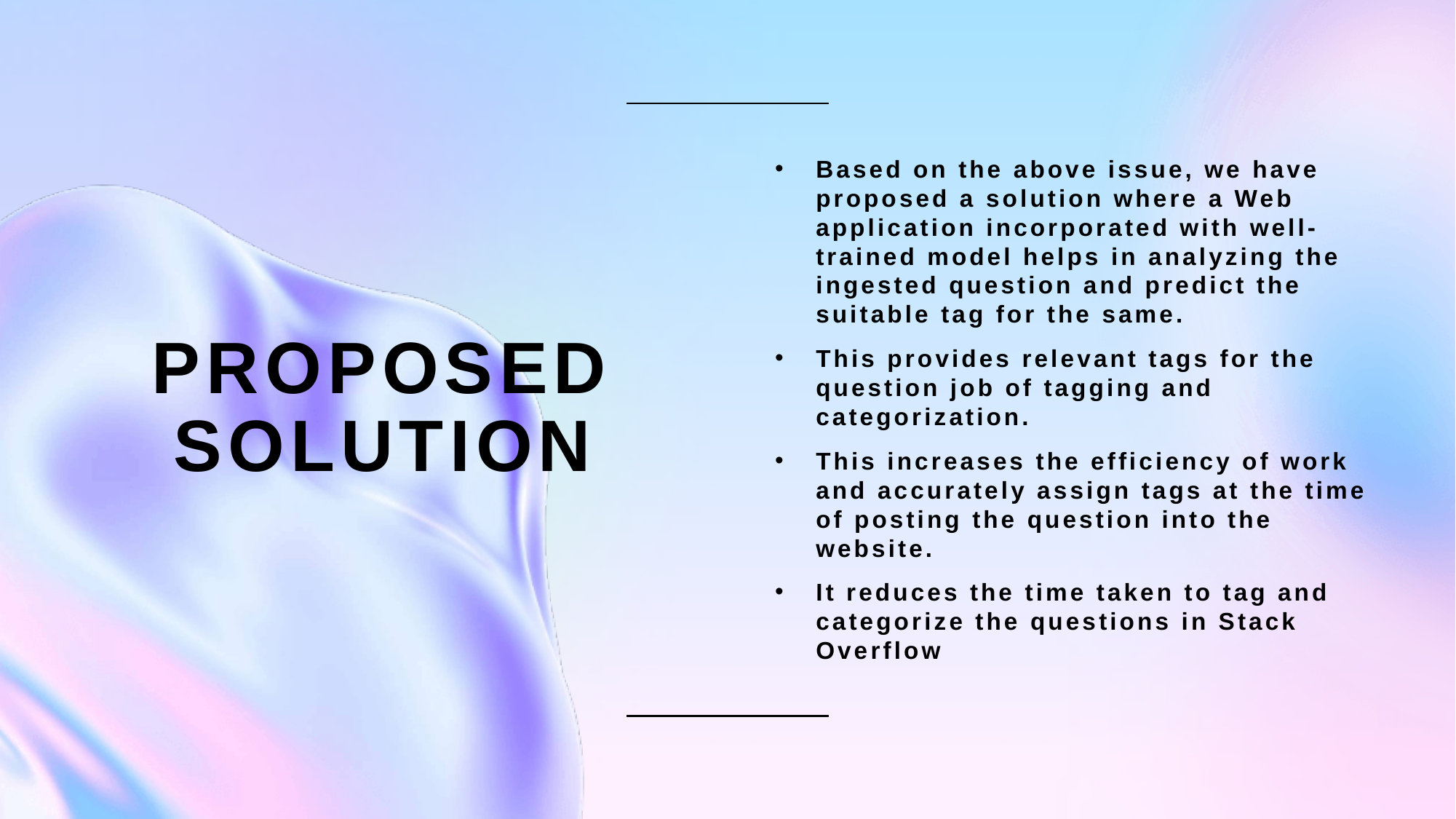

Based on the above issue, we have proposed a solution where a Web application incorporated with well-trained model helps in analyzing the ingested question and predict the suitable tag for the same.
This provides relevant tags for the question job of tagging and categorization.
This increases the efficiency of work and accurately assign tags at the time of posting the question into the website.
It reduces the time taken to tag and categorize the questions in Stack Overflow
# PROPOSED SOLUTION